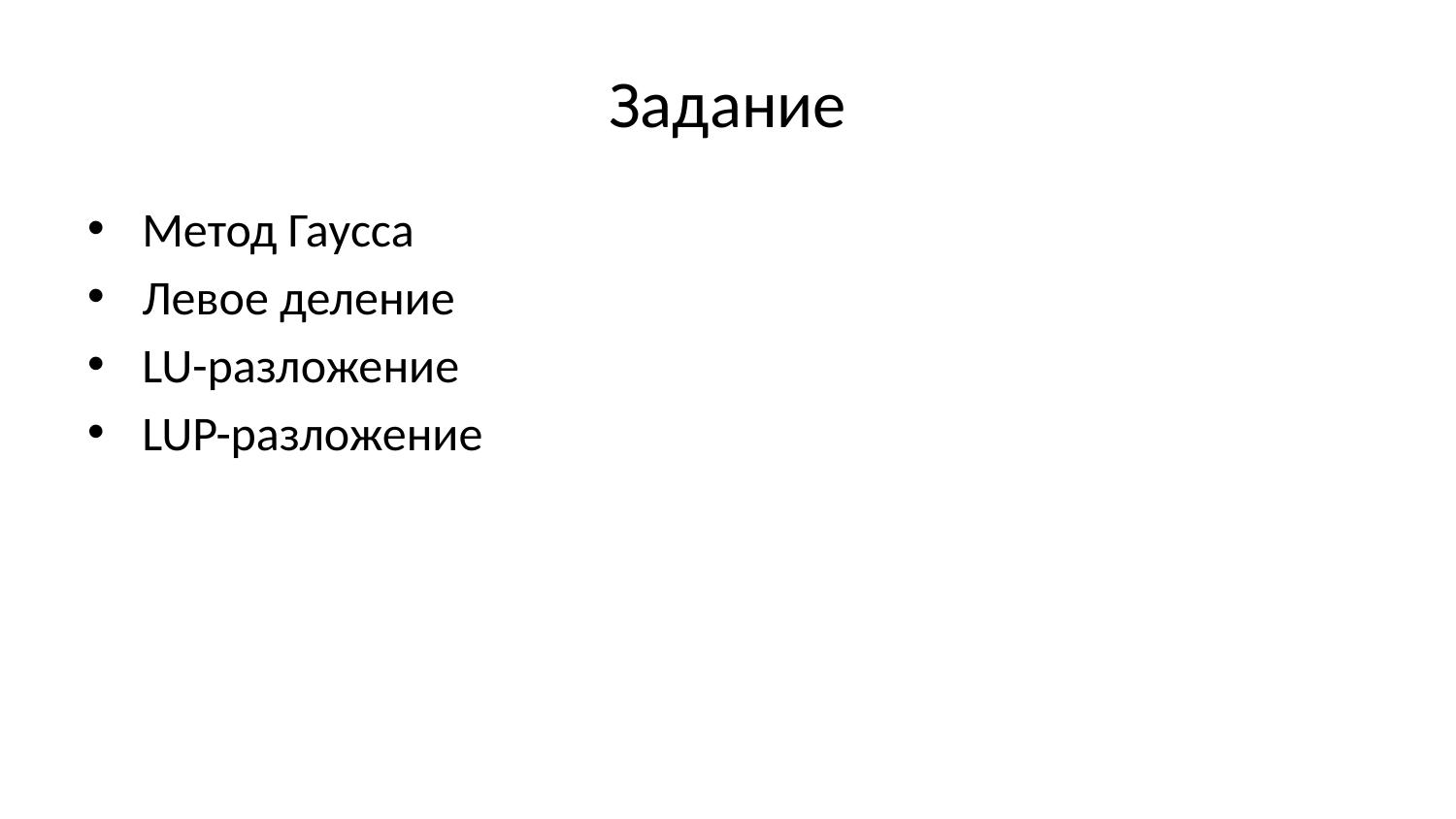

# Задание
Метод Гаусса
Левое деление
LU-разложение
LUP-разложение